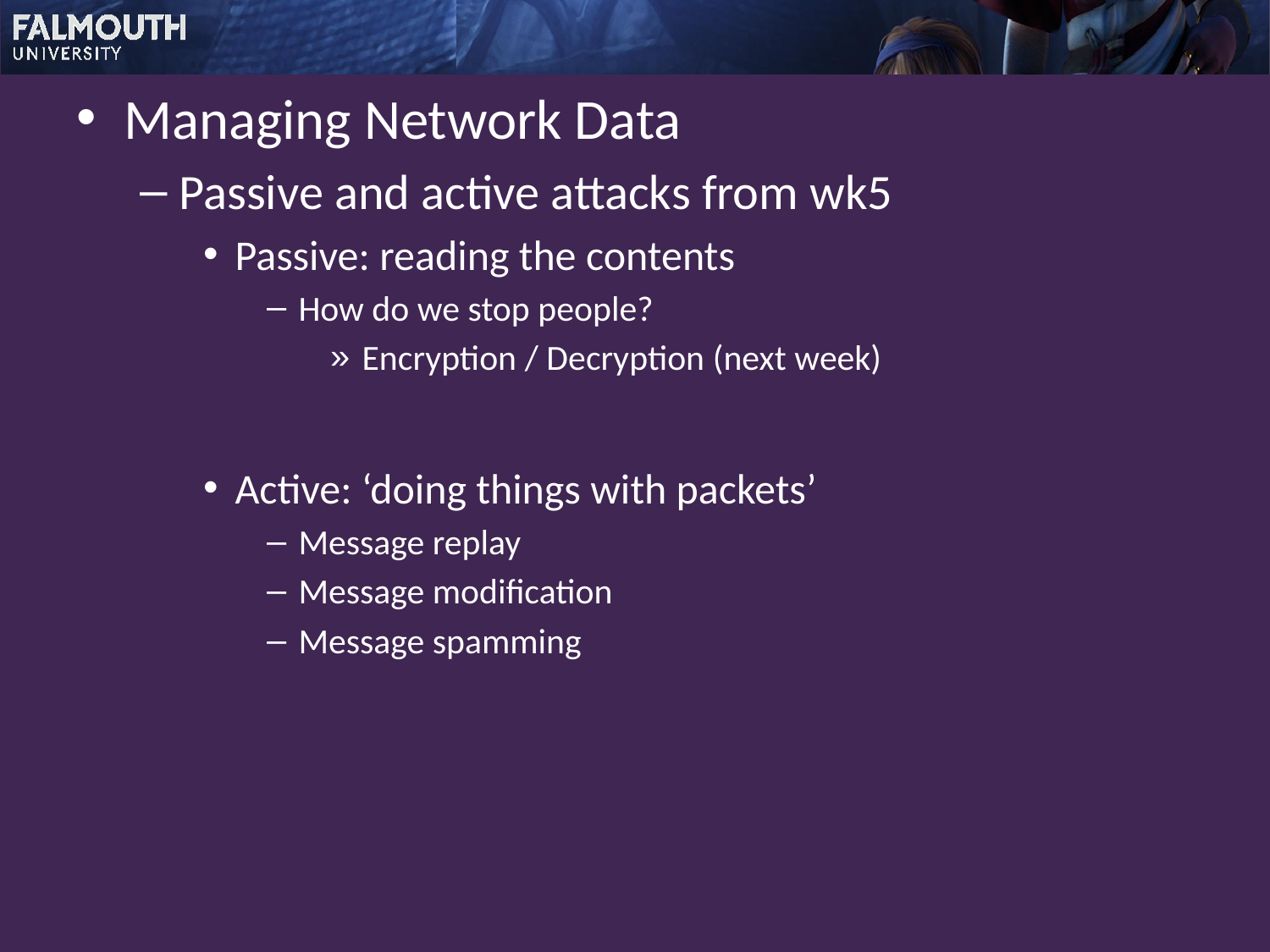

Managing Network Data
Passive and active attacks from wk5
Passive: reading the contents
How do we stop people?
Encryption / Decryption (next week)

Active: ‘doing things with packets’
Message replay
Message modification
Message spamming